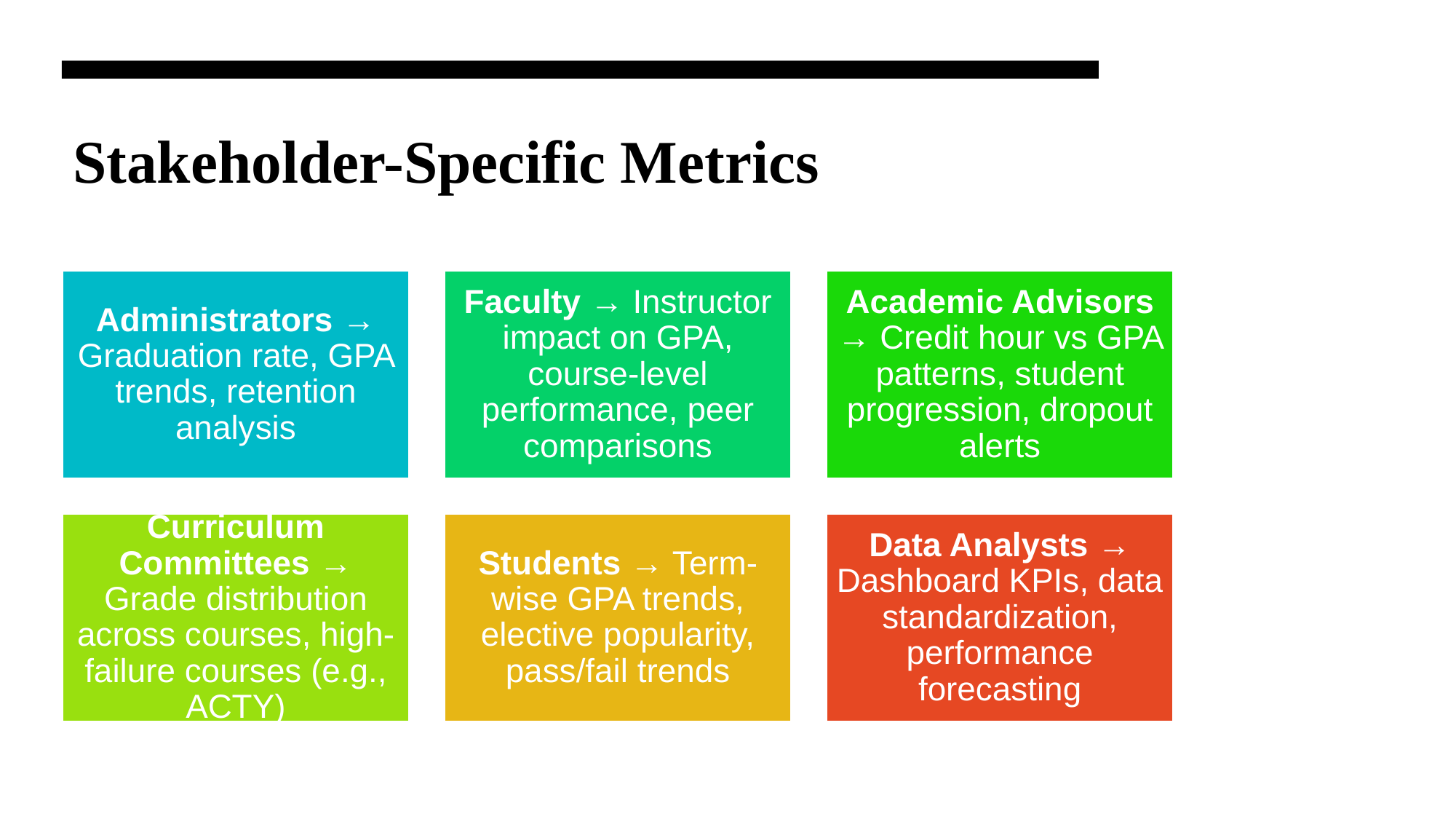

# Stakeholder-Specific Metrics
Administrators → Graduation rate, GPA trends, retention analysis
Faculty → Instructor impact on GPA, course-level performance, peer comparisons
Academic Advisors → Credit hour vs GPA patterns, student progression, dropout alerts
Curriculum Committees → Grade distribution across courses, high-failure courses (e.g., ACTY)
Students → Term-wise GPA trends, elective popularity, pass/fail trends
Data Analysts → Dashboard KPIs, data standardization, performance forecasting